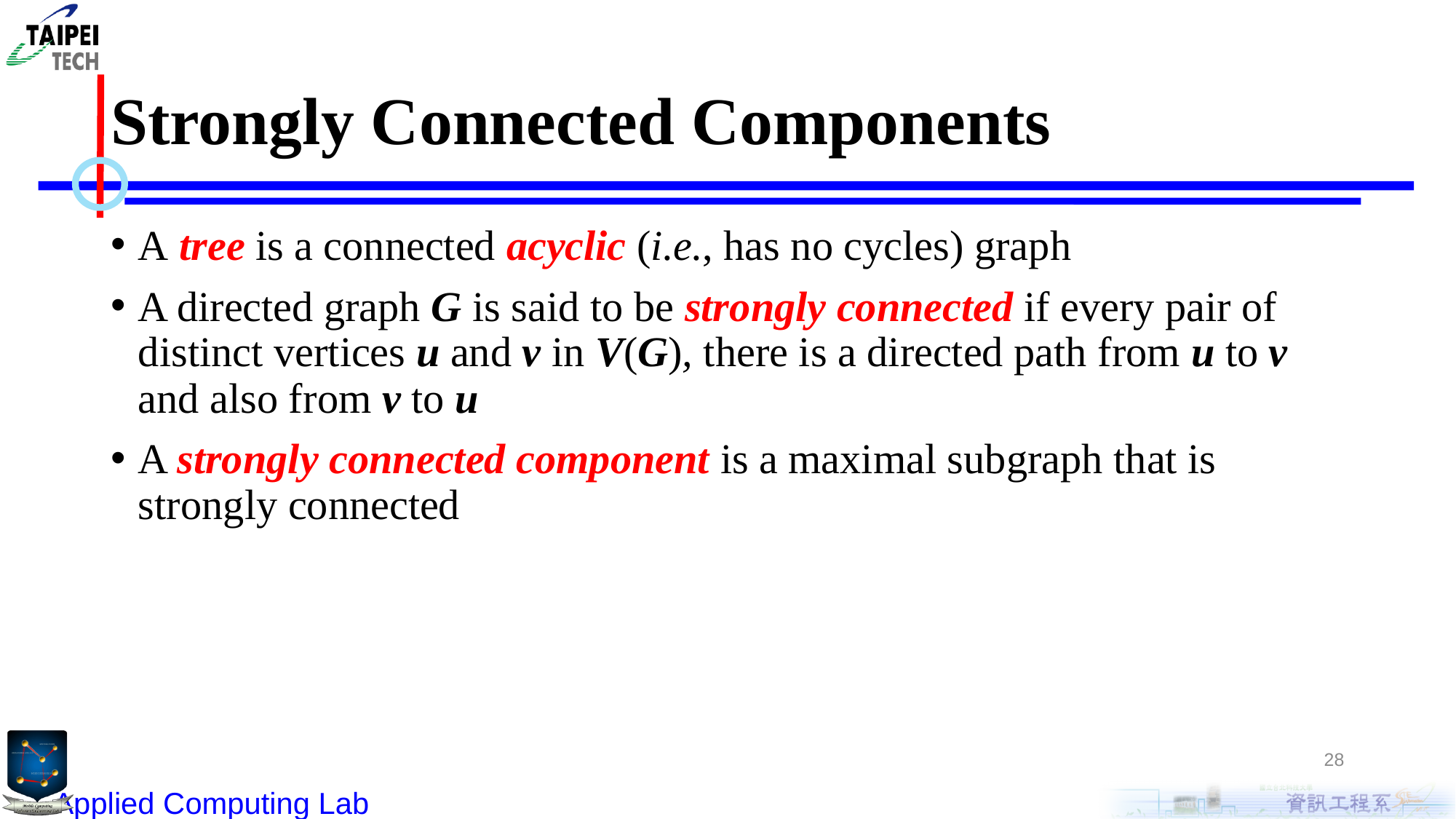

# Strongly Connected Components
A tree is a connected acyclic (i.e., has no cycles) graph
A directed graph G is said to be strongly connected if every pair of distinct vertices u and v in V(G), there is a directed path from u to v and also from v to u
A strongly connected component is a maximal subgraph that is strongly connected
28